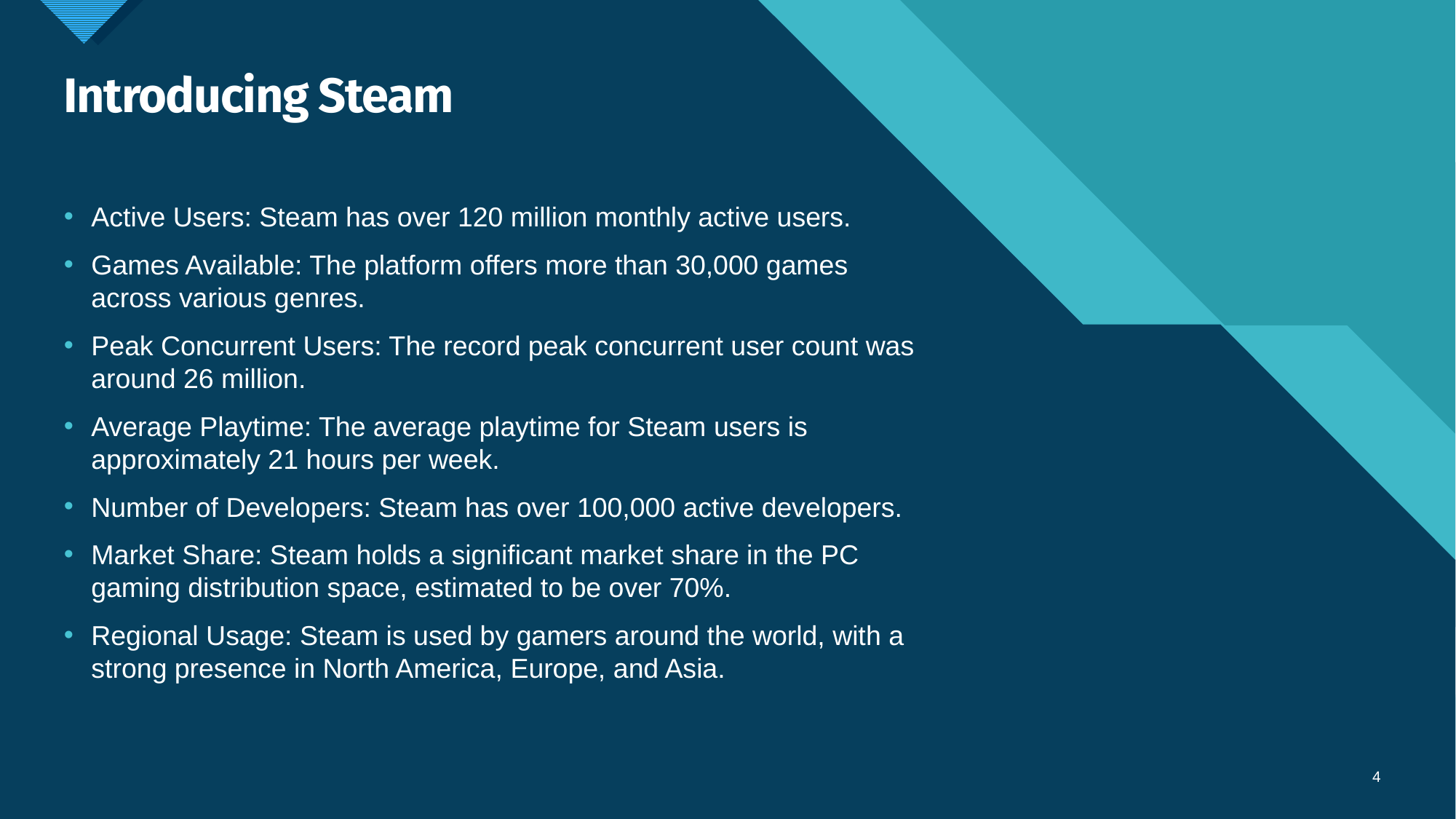

# Introducing Steam
Active Users: Steam has over 120 million monthly active users.
Games Available: The platform offers more than 30,000 games across various genres.
Peak Concurrent Users: The record peak concurrent user count was around 26 million.
Average Playtime: The average playtime for Steam users is approximately 21 hours per week.
Number of Developers: Steam has over 100,000 active developers.
Market Share: Steam holds a significant market share in the PC gaming distribution space, estimated to be over 70%.
Regional Usage: Steam is used by gamers around the world, with a strong presence in North America, Europe, and Asia.
4